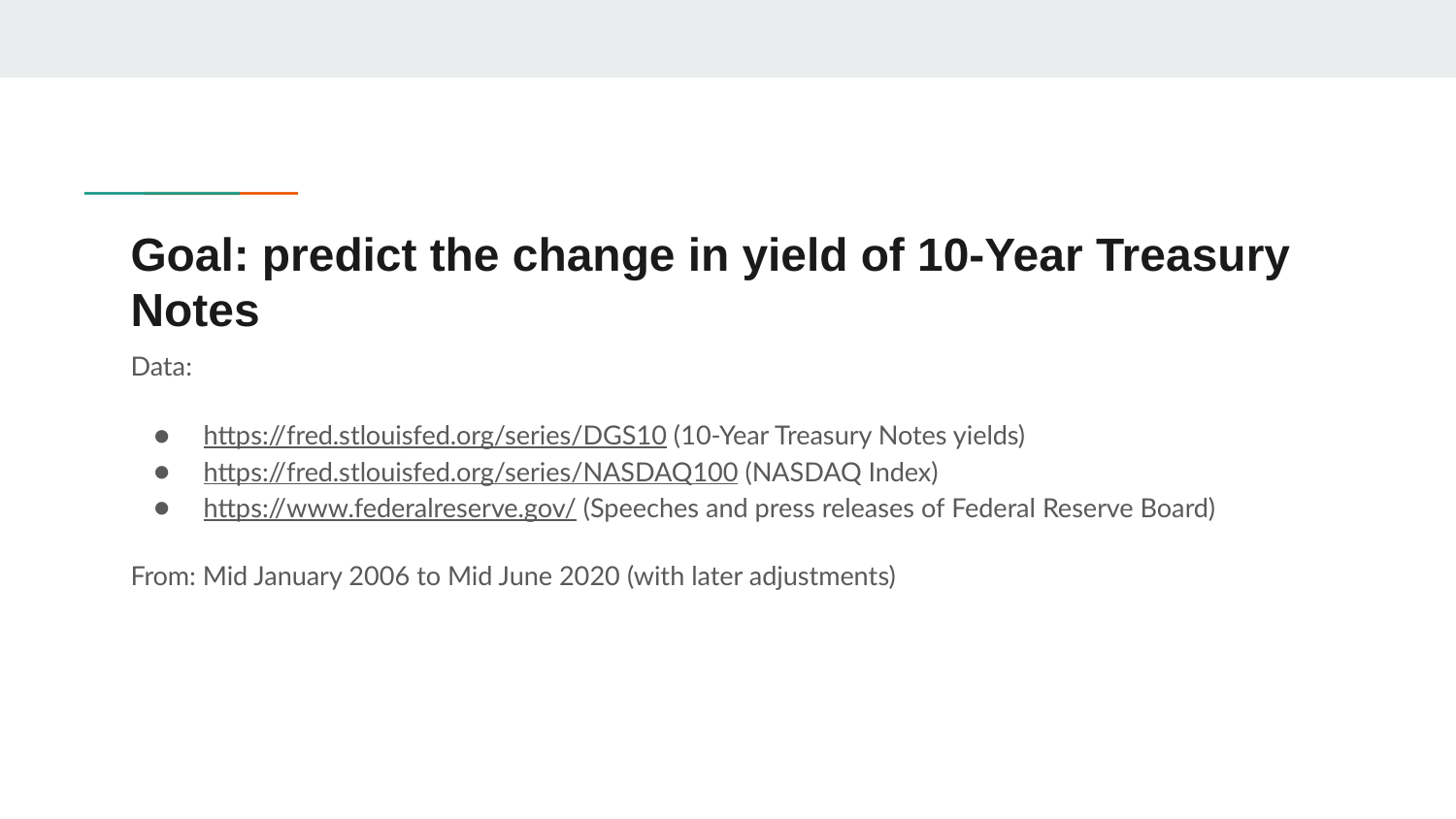

# Goal: predict the change in yield of 10-Year Treasury Notes
Data:
https://fred.stlouisfed.org/series/DGS10 (10-Year Treasury Notes yields)
https://fred.stlouisfed.org/series/NASDAQ100 (NASDAQ Index)
https://www.federalreserve.gov/ (Speeches and press releases of Federal Reserve Board)
From: Mid January 2006 to Mid June 2020 (with later adjustments)